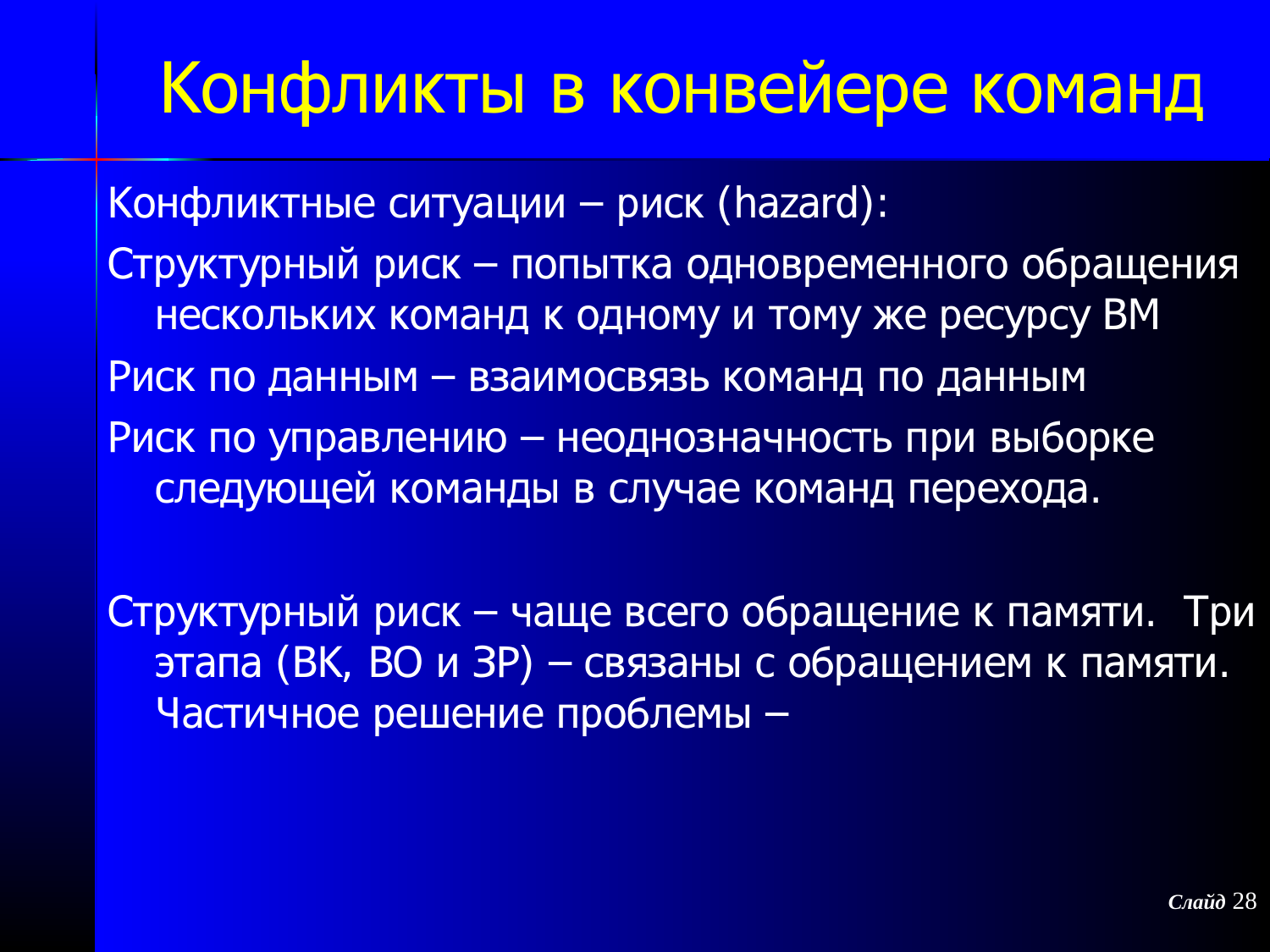

Конфликты в конвейере команд
Конфликтные ситуации – риск (hazard):
Структурный риск – попытка одновременного обращения нескольких команд к одному и тому же ресурсу ВМ
Риск по данным – взаимосвязь команд по данным
Риск по управлению – неоднозначность при выборке следующей команды в случае команд перехода.

Структурный риск – чаще всего обращение к памяти.  Три этапа (ВК, ВО и ЗР) – связаны с обращением к памяти. Частичное решение проблемы –
Слайд 28